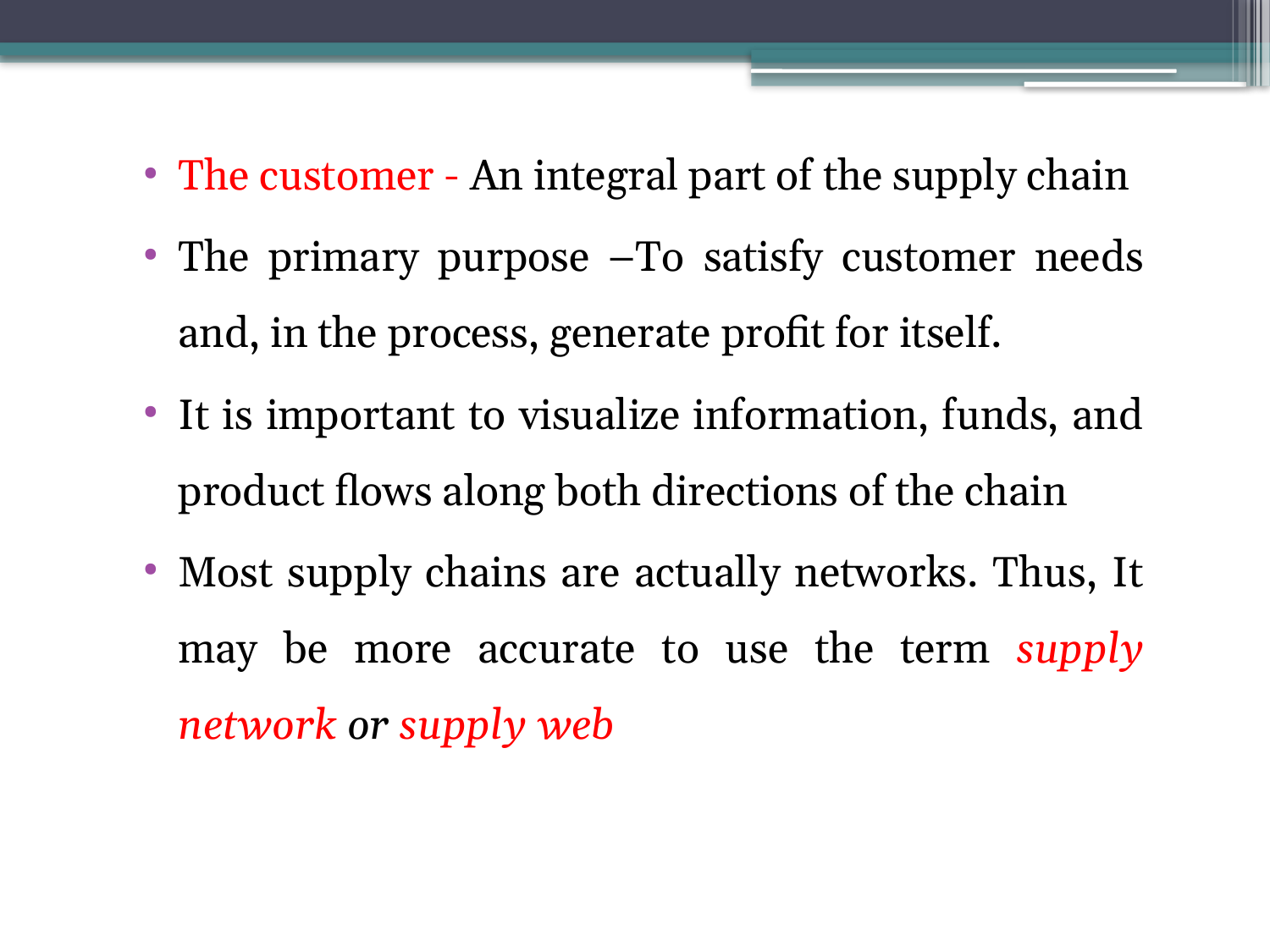

The customer - An integral part of the supply chain
The primary purpose –To satisfy customer needs and, in the process, generate profit for itself.
It is important to visualize information, funds, and product flows along both directions of the chain
Most supply chains are actually networks. Thus, It may be more accurate to use the term supply network or supply web